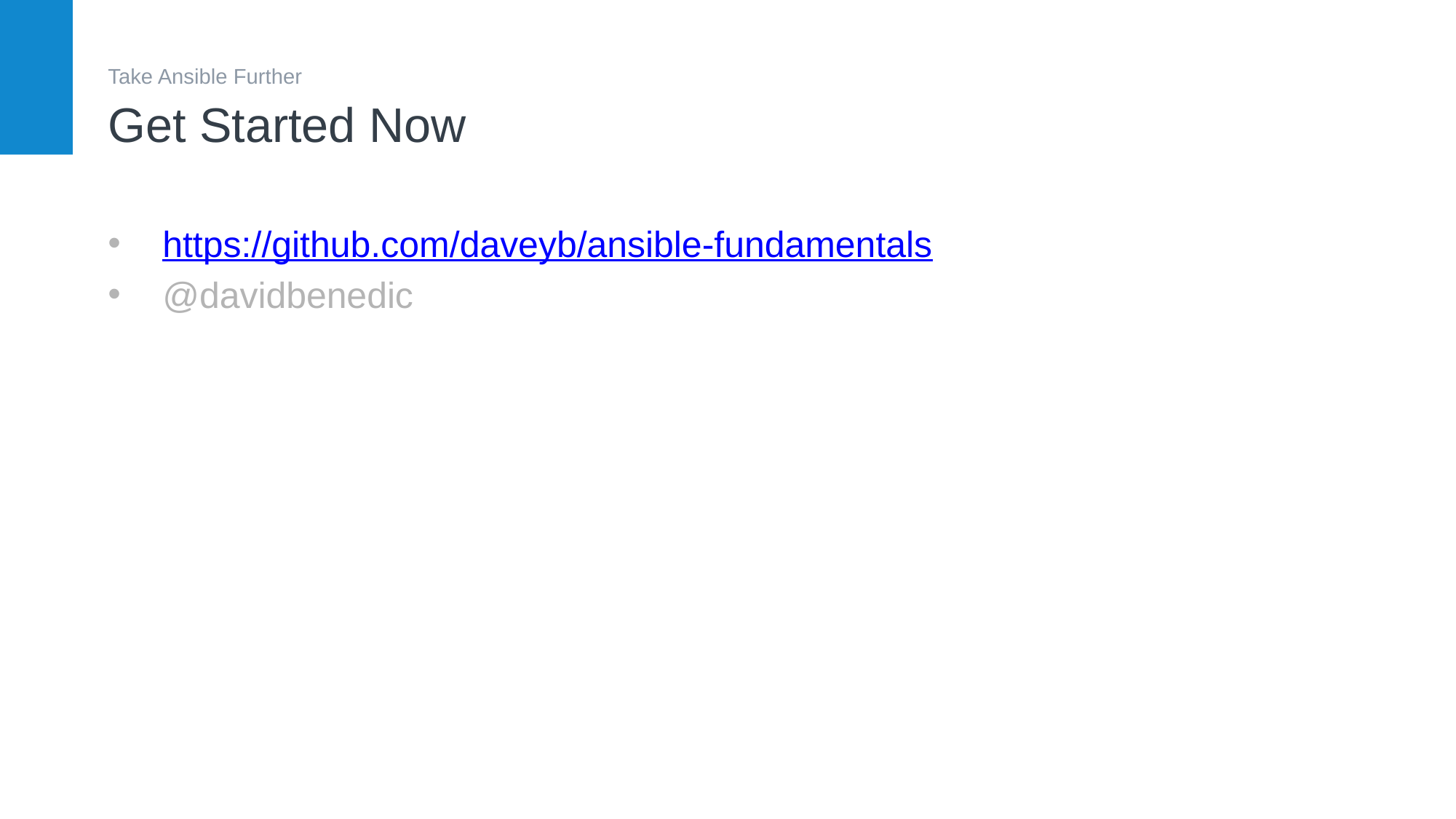

# Get Started Now
Take Ansible Further
https://github.com/daveyb/ansible-fundamentals
@davidbenedic